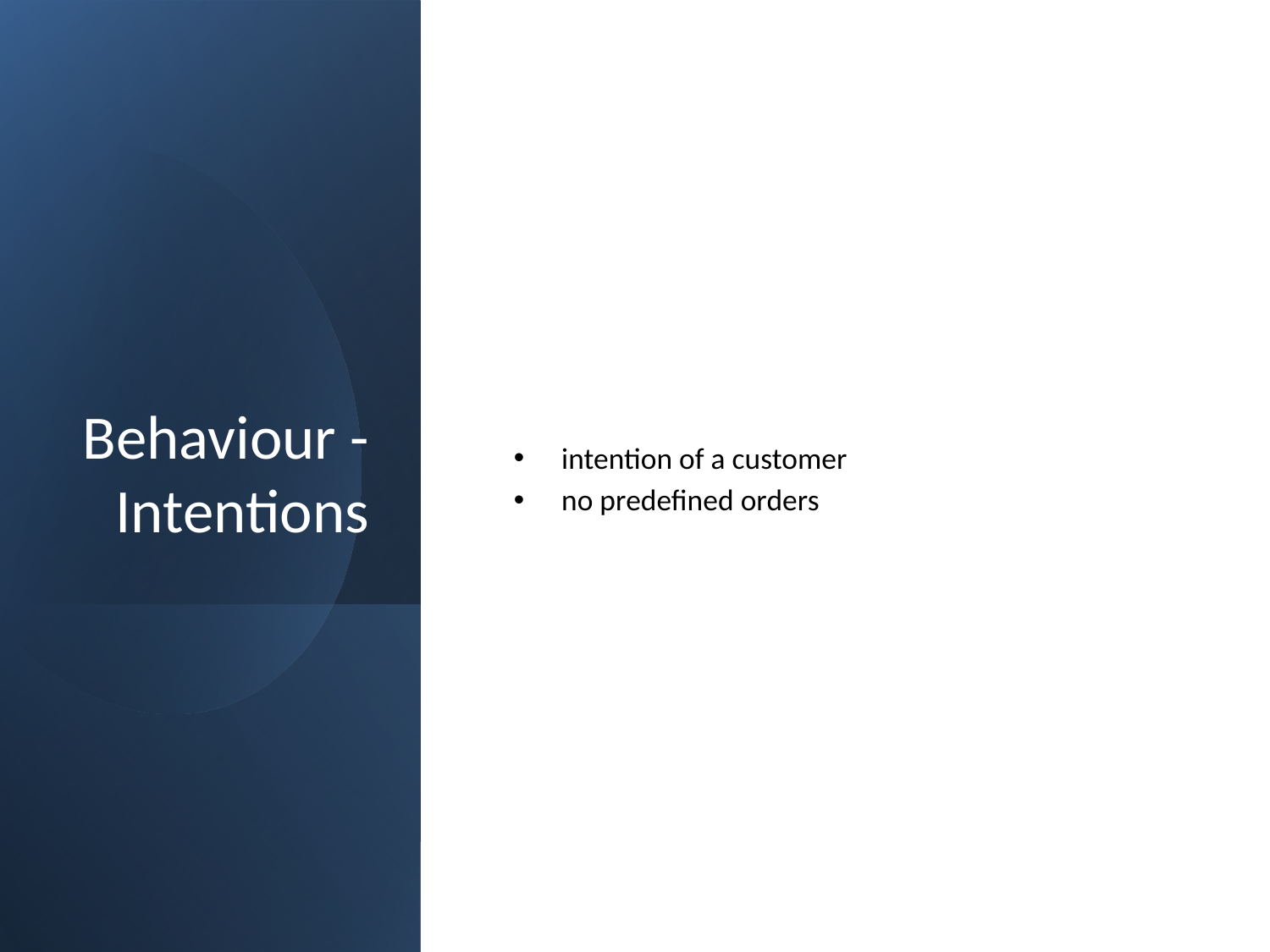

# Behaviour - Intentions

intention of a customer
no predefined orders